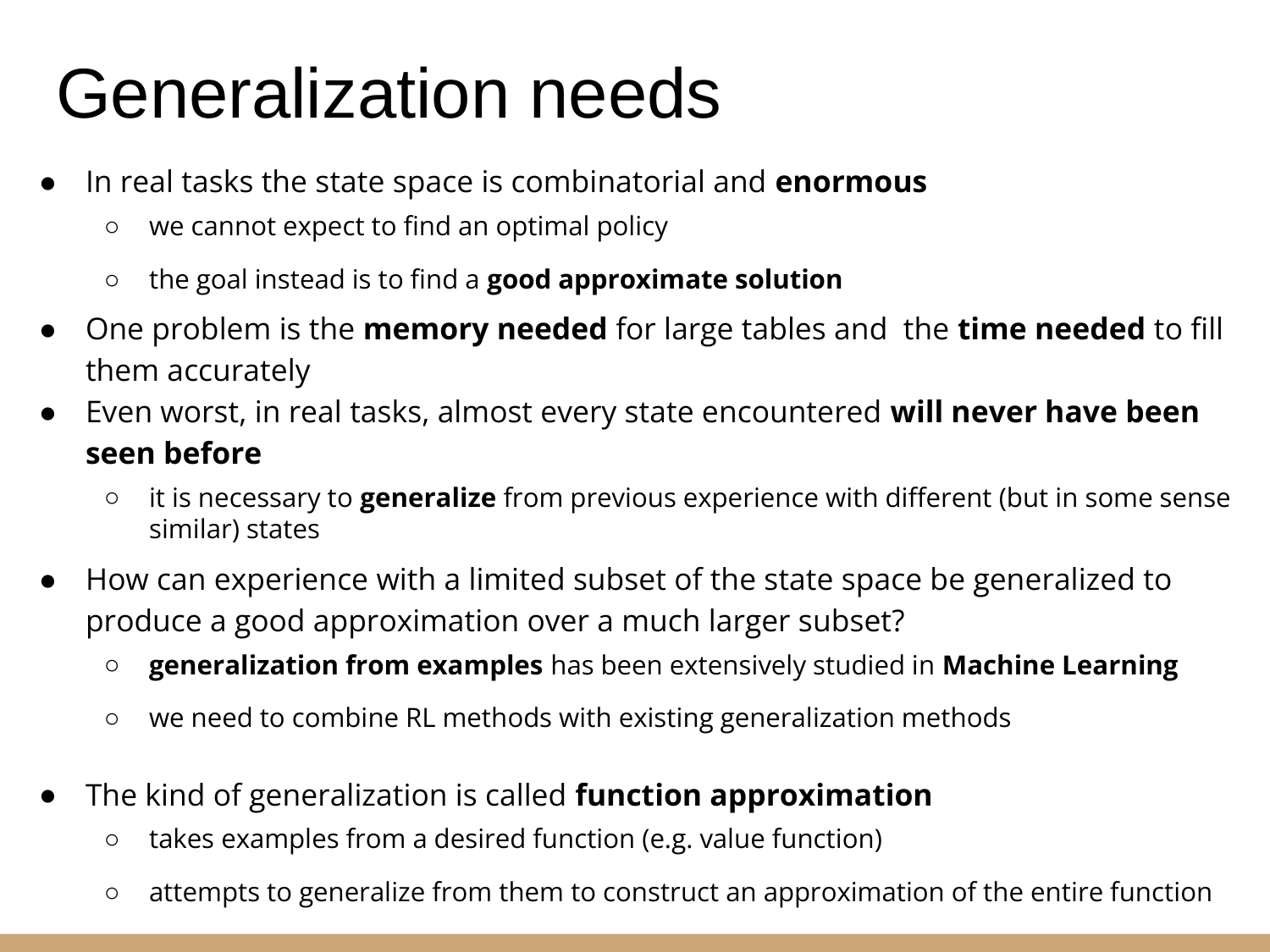

Generalization needs
In real tasks the state space is combinatorial and enormous
we cannot expect to find an optimal policy
the goal instead is to find a good approximate solution
One problem is the memory needed for large tables and  the time needed to fill them accurately
Even worst, in real tasks, almost every state encountered will never have been seen before
it is necessary to generalize from previous experience with different (but in some sense similar) states
How can experience with a limited subset of the state space be generalized to produce a good approximation over a much larger subset?
generalization from examples has been extensively studied in Machine Learning
we need to combine RL methods with existing generalization methods

The kind of generalization is called function approximation
takes examples from a desired function (e.g. value function)
attempts to generalize from them to construct an approximation of the entire function